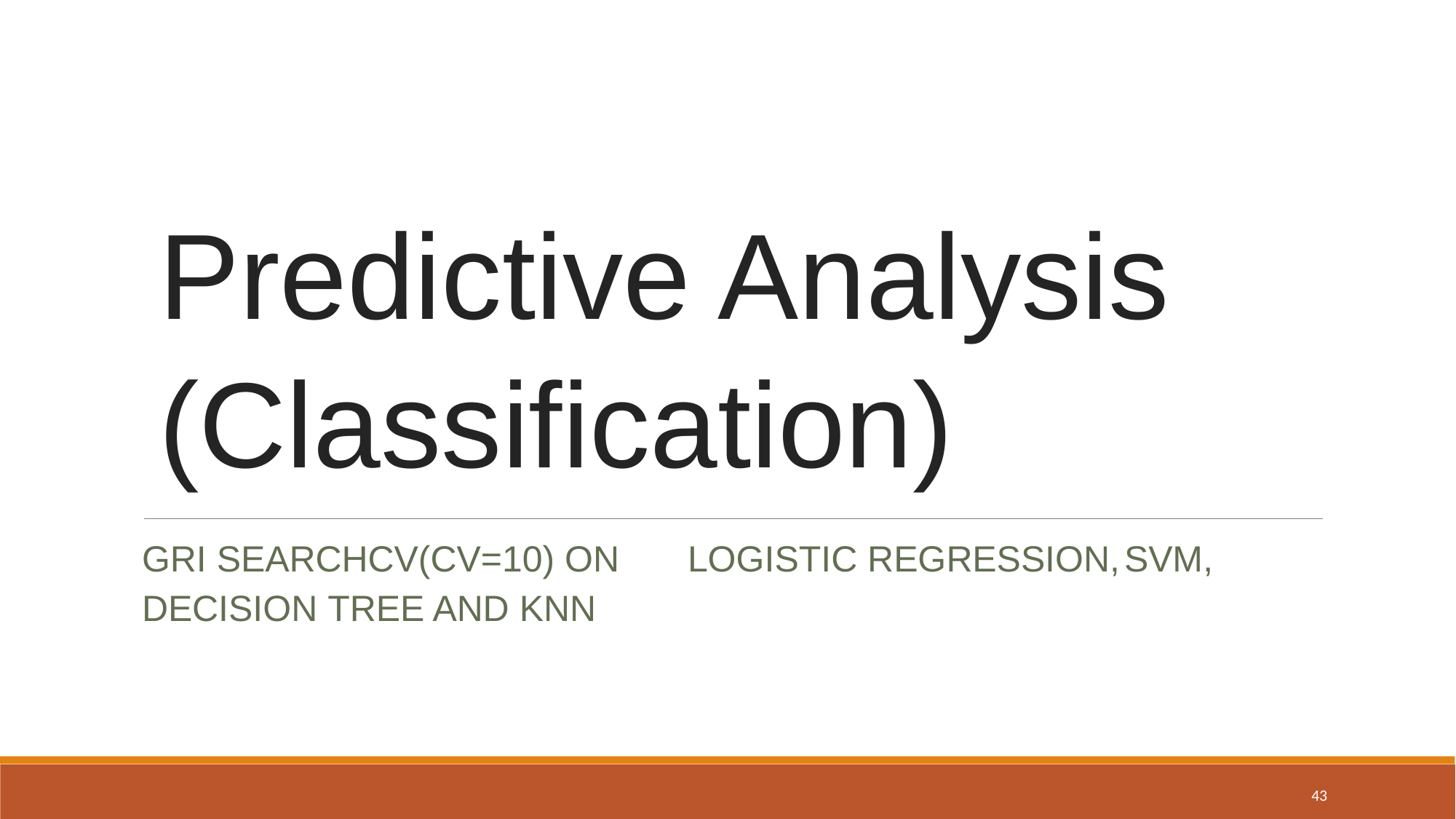

Predictive Analysis  (Classification)

GRI SEARCHCV(CV=10) ON	LOGISTIC REGRESSION,	SVM,	DECISION TREE AND KNN

43